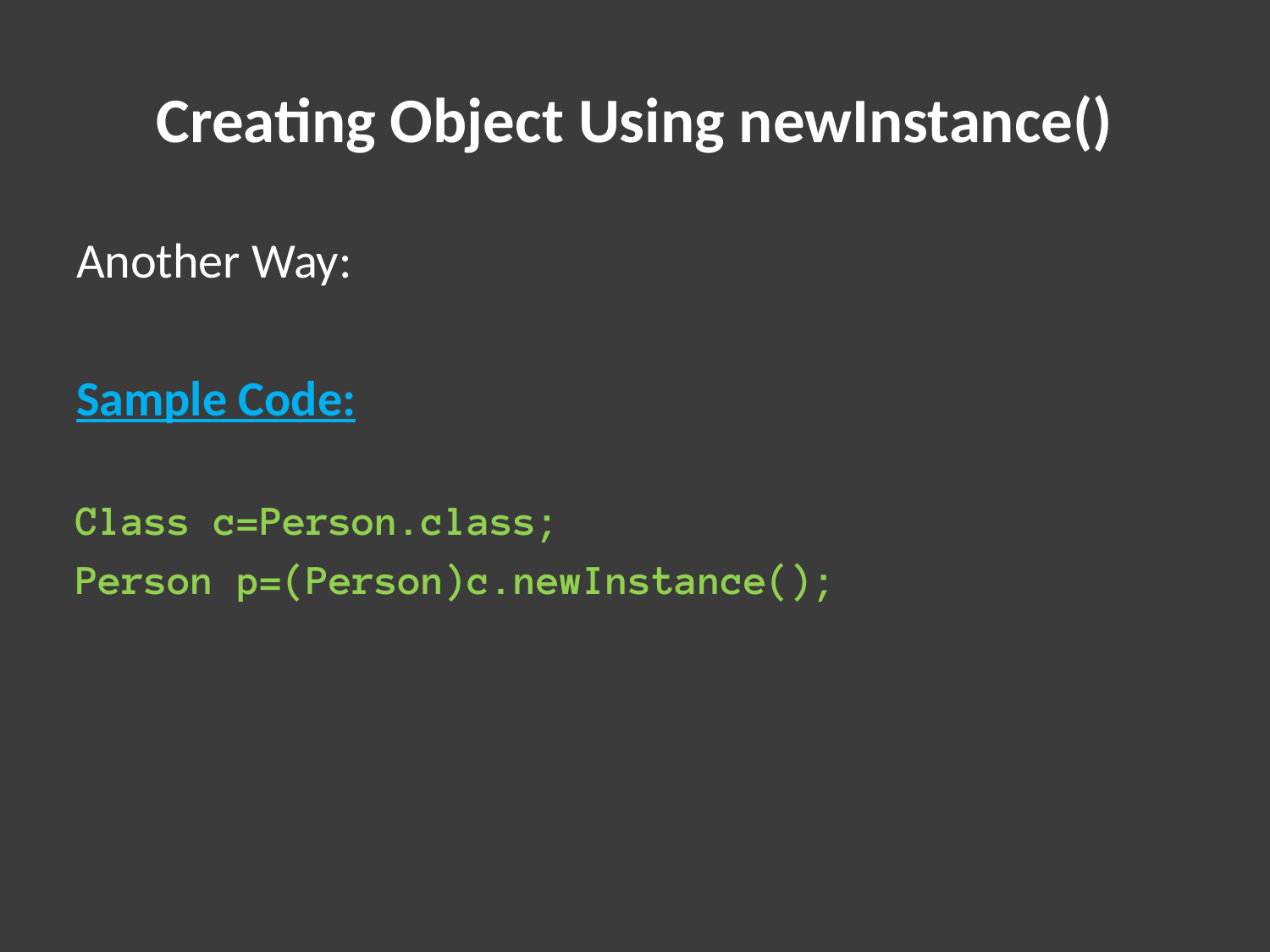

# Creating Object Using newInstance()
Another Way:

Sample Code:

Class c=Person.class;
Person p=(Person)c.newInstance();